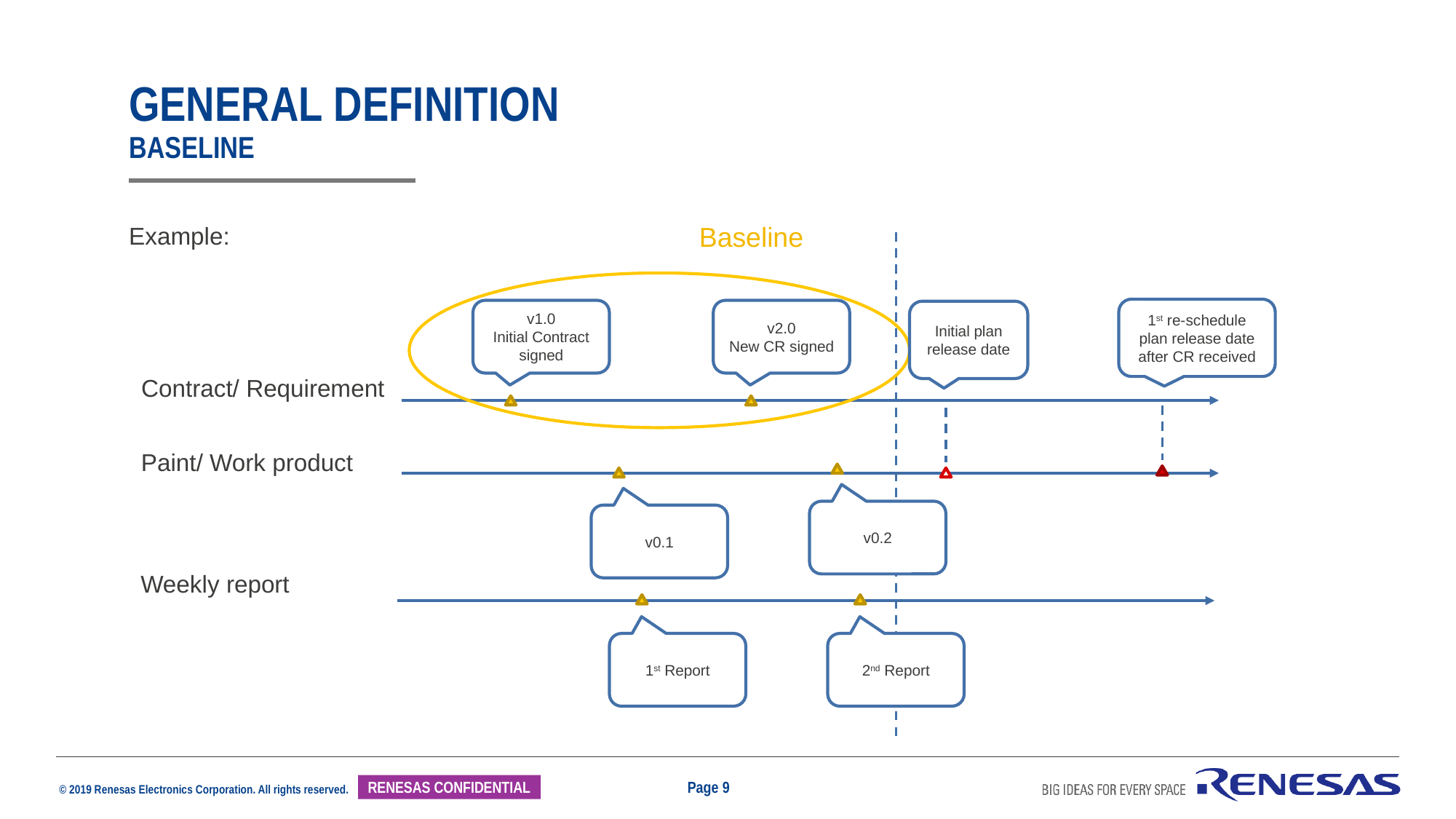

General Definition
baseline
Example:
Baseline

1st re-schedule plan release date after CR received
v1.0
Initial Contract signed
v2.0
New CR signed
Initial plan release date
Contract/ Requirement

Paint/ Work product

v0.2
v0.1
Weekly report

1st Report
2nd Report
Page 9